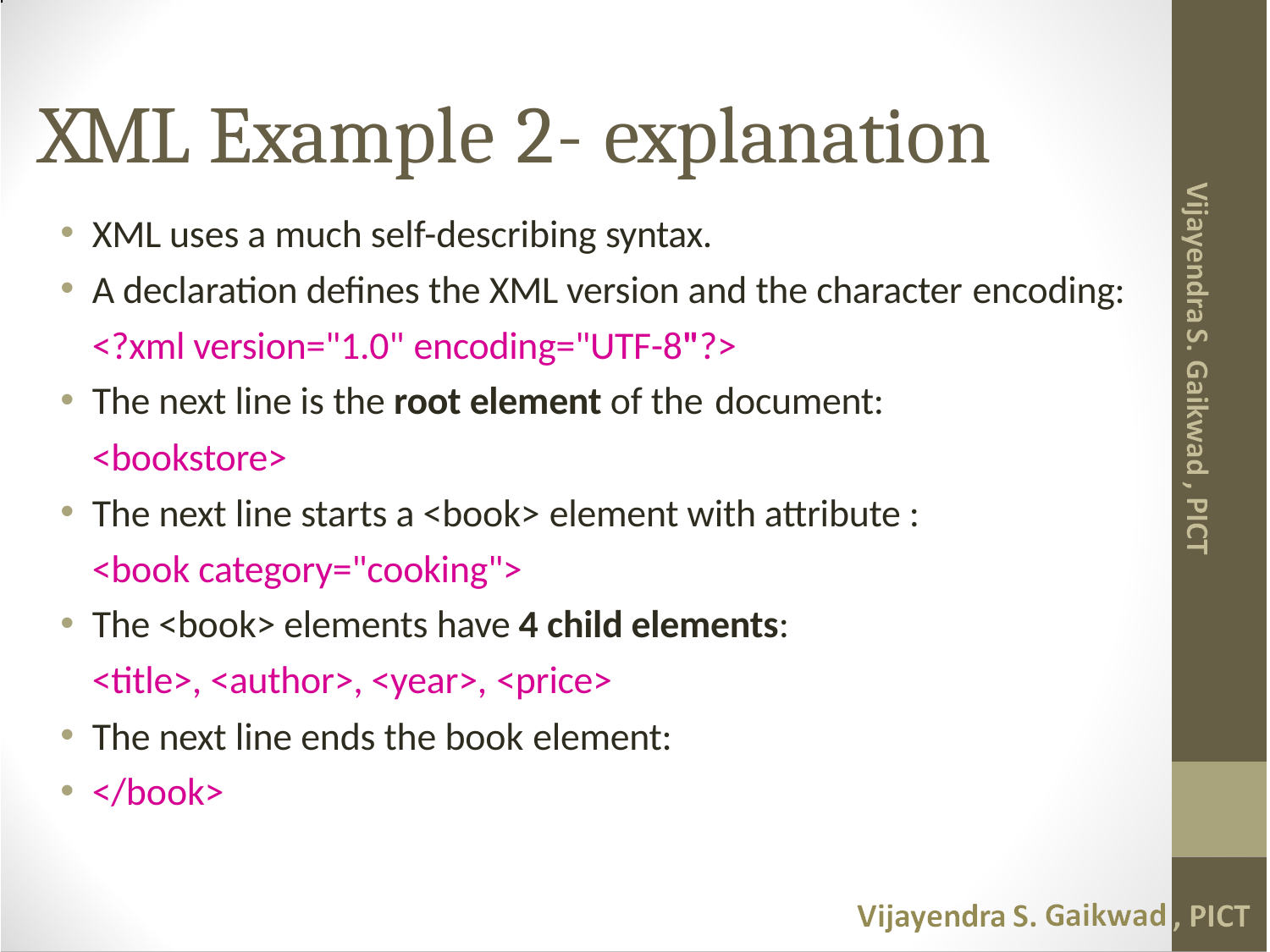

# XML Example 2- explanation
XML uses a much self-describing syntax.
A declaration defines the XML version and the character encoding:
	<?xml version="1.0" encoding="UTF-8"?>
The next line is the root element of the document:
	<bookstore>
The next line starts a <book> element with attribute :
	<book category="cooking">
The <book> elements have 4 child elements:
	<title>, <author>, <year>, <price>
The next line ends the book element:
</book>